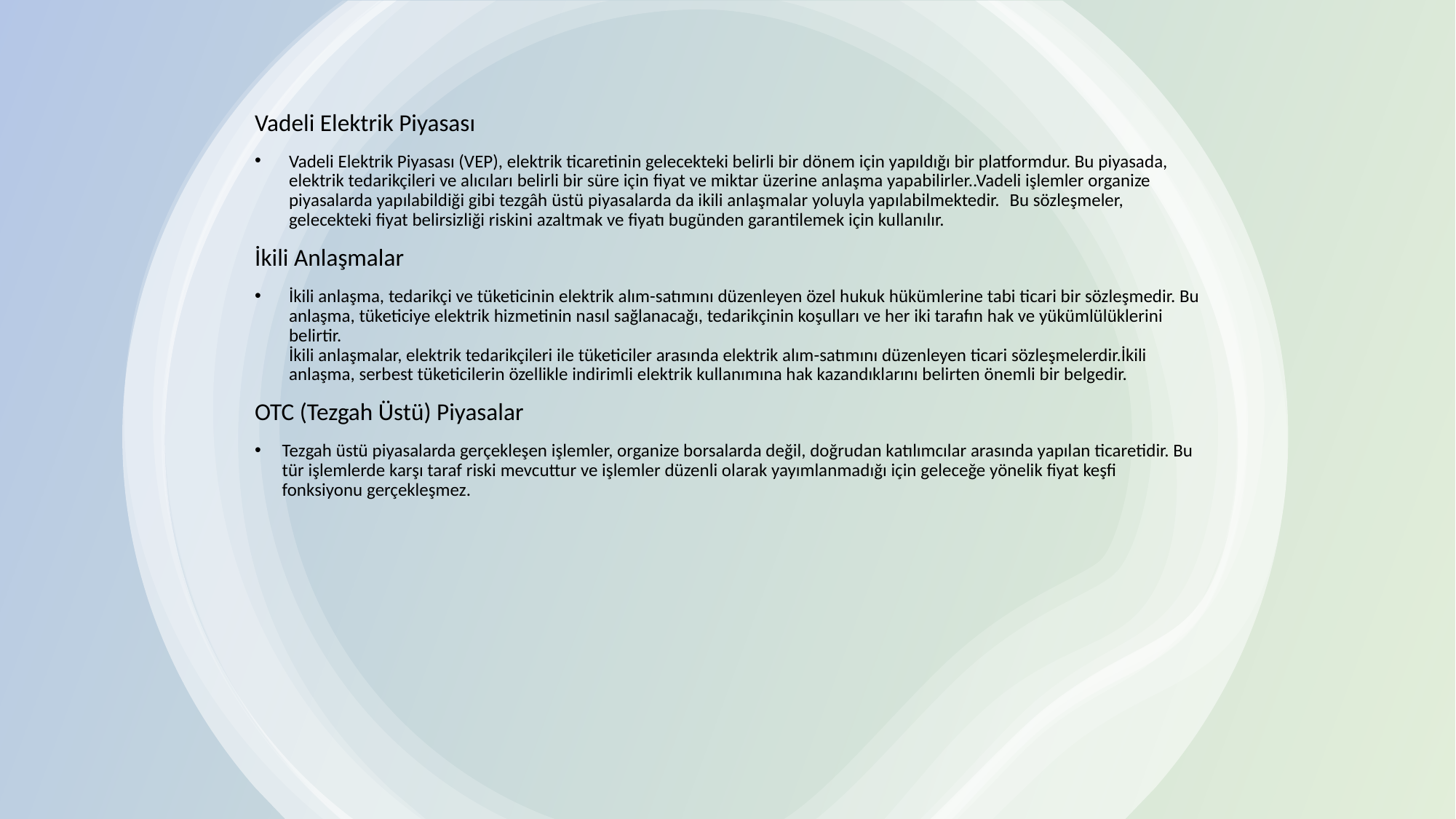

Vadeli Elektrik Piyasası
Vadeli Elektrik Piyasası (VEP), elektrik ticaretinin gelecekteki belirli bir dönem için yapıldığı bir platformdur. Bu piyasada, elektrik tedarikçileri ve alıcıları belirli bir süre için fiyat ve miktar üzerine anlaşma yapabilirler..Vadeli işlemler organize piyasalarda yapılabildiği gibi tezgâh üstü piyasalarda da ikili anlaşmalar yoluyla yapılabilmektedir.  Bu sözleşmeler, gelecekteki fiyat belirsizliği riskini azaltmak ve fiyatı bugünden garantilemek için kullanılır.
İkili Anlaşmalar
İkili anlaşma, tedarikçi ve tüketicinin elektrik alım-satımını düzenleyen özel hukuk hükümlerine tabi ticari bir sözleşmedir. Bu anlaşma, tüketiciye elektrik hizmetinin nasıl sağlanacağı, tedarikçinin koşulları ve her iki tarafın hak ve yükümlülüklerini belirtir.
İkili anlaşmalar, elektrik tedarikçileri ile tüketiciler arasında elektrik alım-satımını düzenleyen ticari sözleşmelerdir.İkili anlaşma, serbest tüketicilerin özellikle indirimli elektrik kullanımına hak kazandıklarını belirten önemli bir belgedir.
OTC (Tezgah Üstü) Piyasalar
Tezgah üstü piyasalarda gerçekleşen işlemler, organize borsalarda değil, doğrudan katılımcılar arasında yapılan ticaretidir. Bu tür işlemlerde karşı taraf riski mevcuttur ve işlemler düzenli olarak yayımlanmadığı için geleceğe yönelik fiyat keşfi fonksiyonu gerçekleşmez.